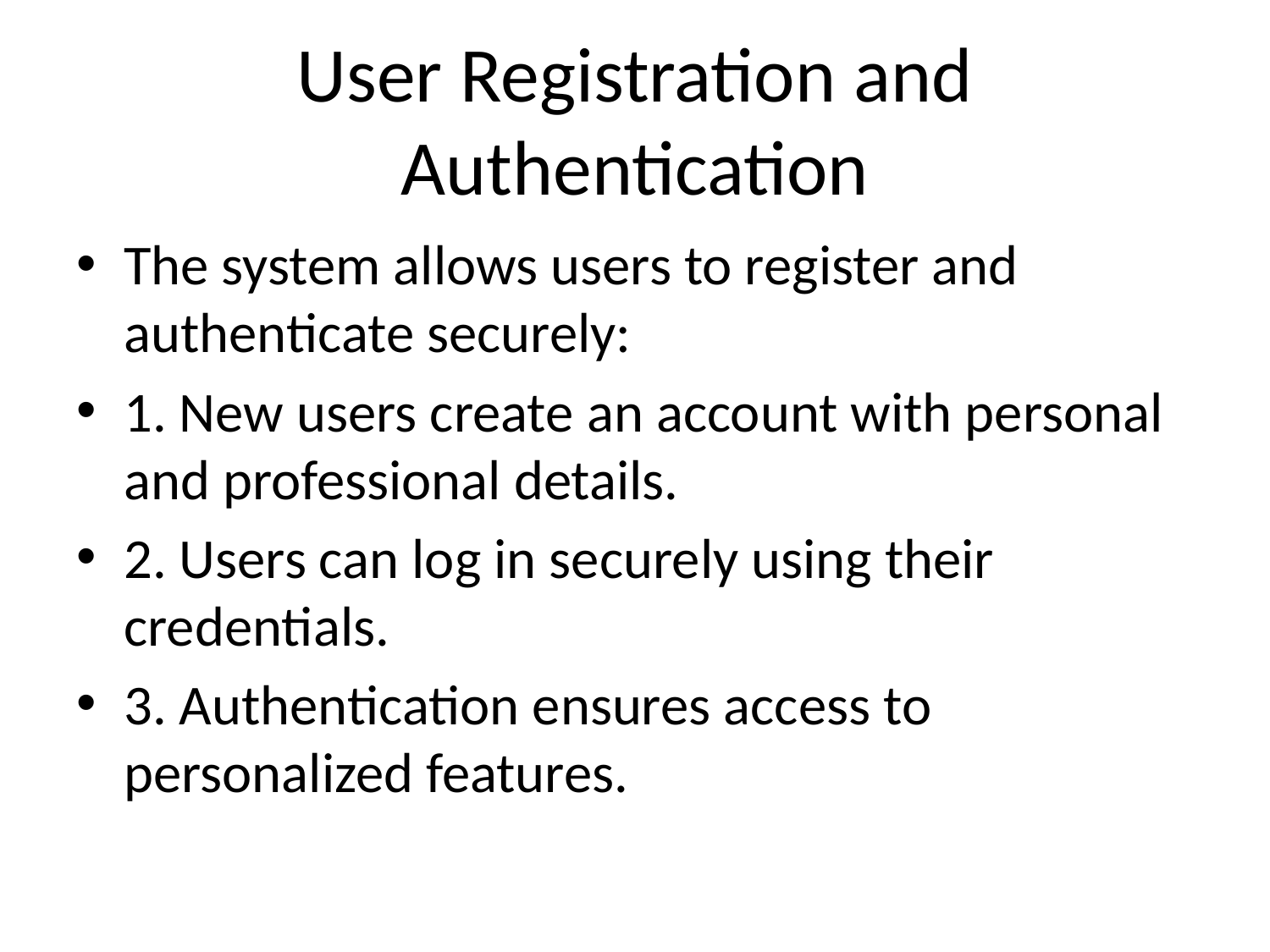

# User Registration and Authentication
The system allows users to register and authenticate securely:
1. New users create an account with personal and professional details.
2. Users can log in securely using their credentials.
3. Authentication ensures access to personalized features.